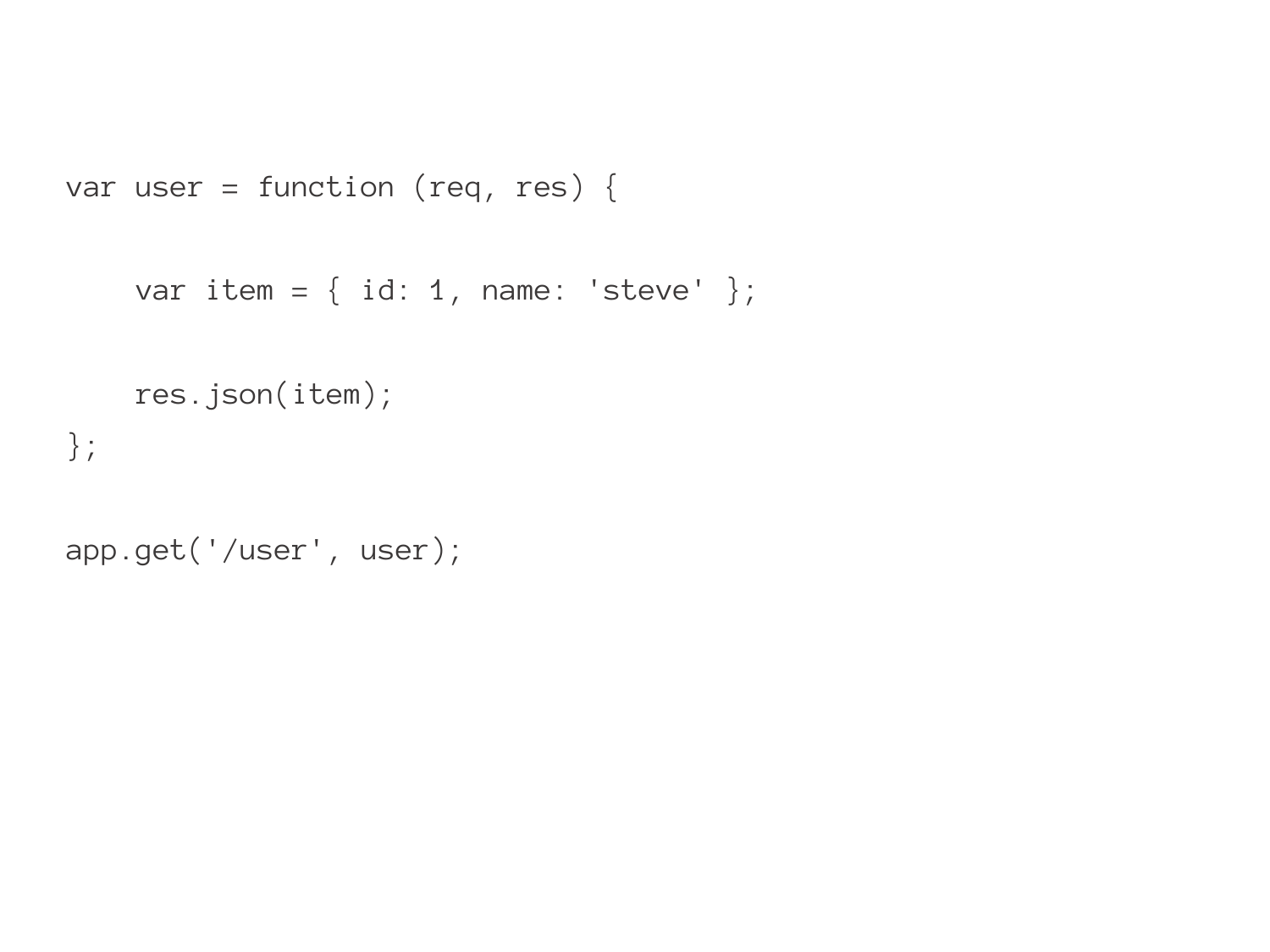

var user = function (req, res) {

    var item = { id: 1, name: 'steve' };

    res.json(item);
};

app.get('/user', user);